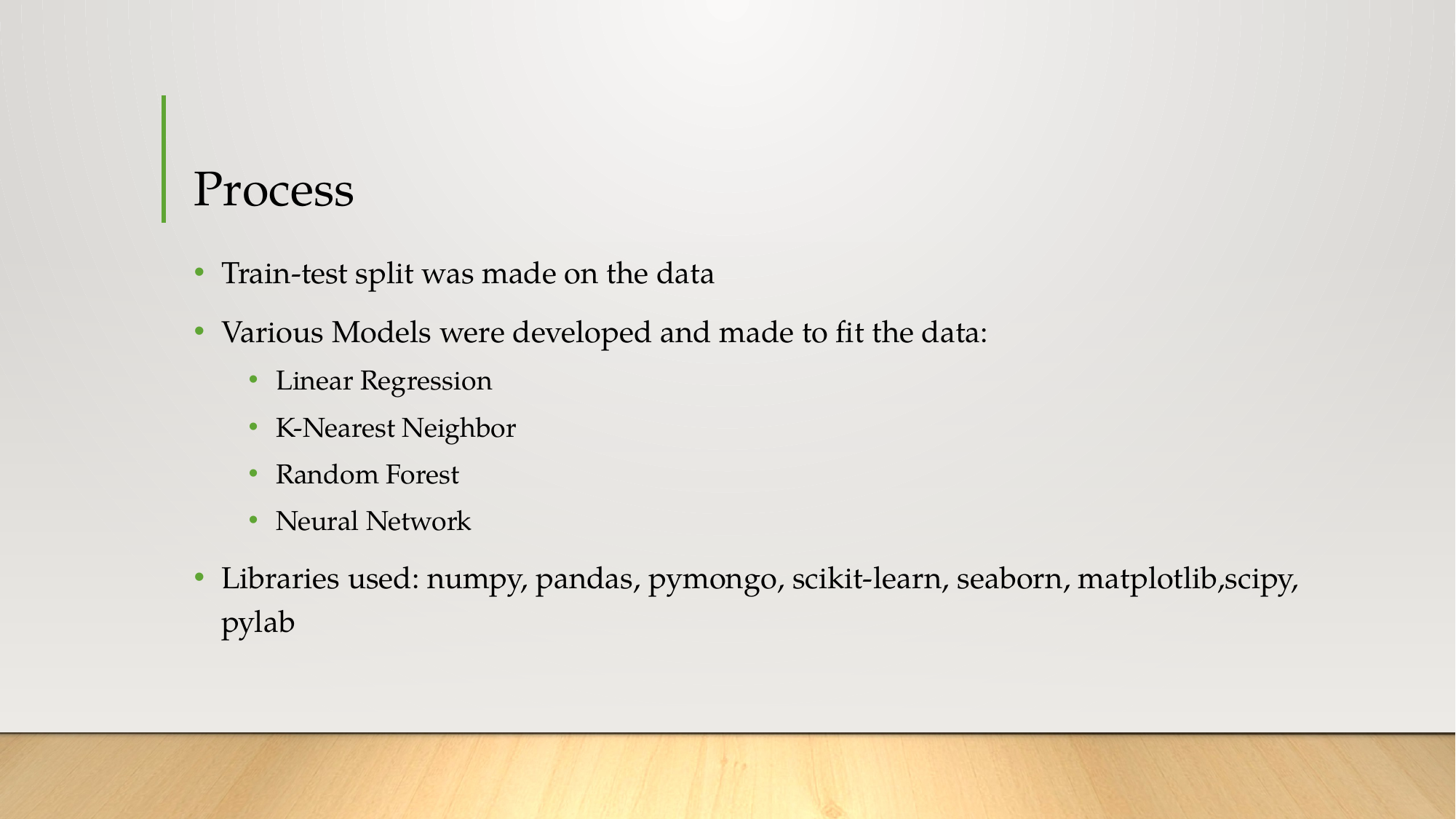

# Process
Train-test split was made on the data
Various Models were developed and made to fit the data:
Linear Regression
K-Nearest Neighbor
Random Forest
Neural Network
Libraries used: numpy, pandas, pymongo, scikit-learn, seaborn, matplotlib,scipy, pylab